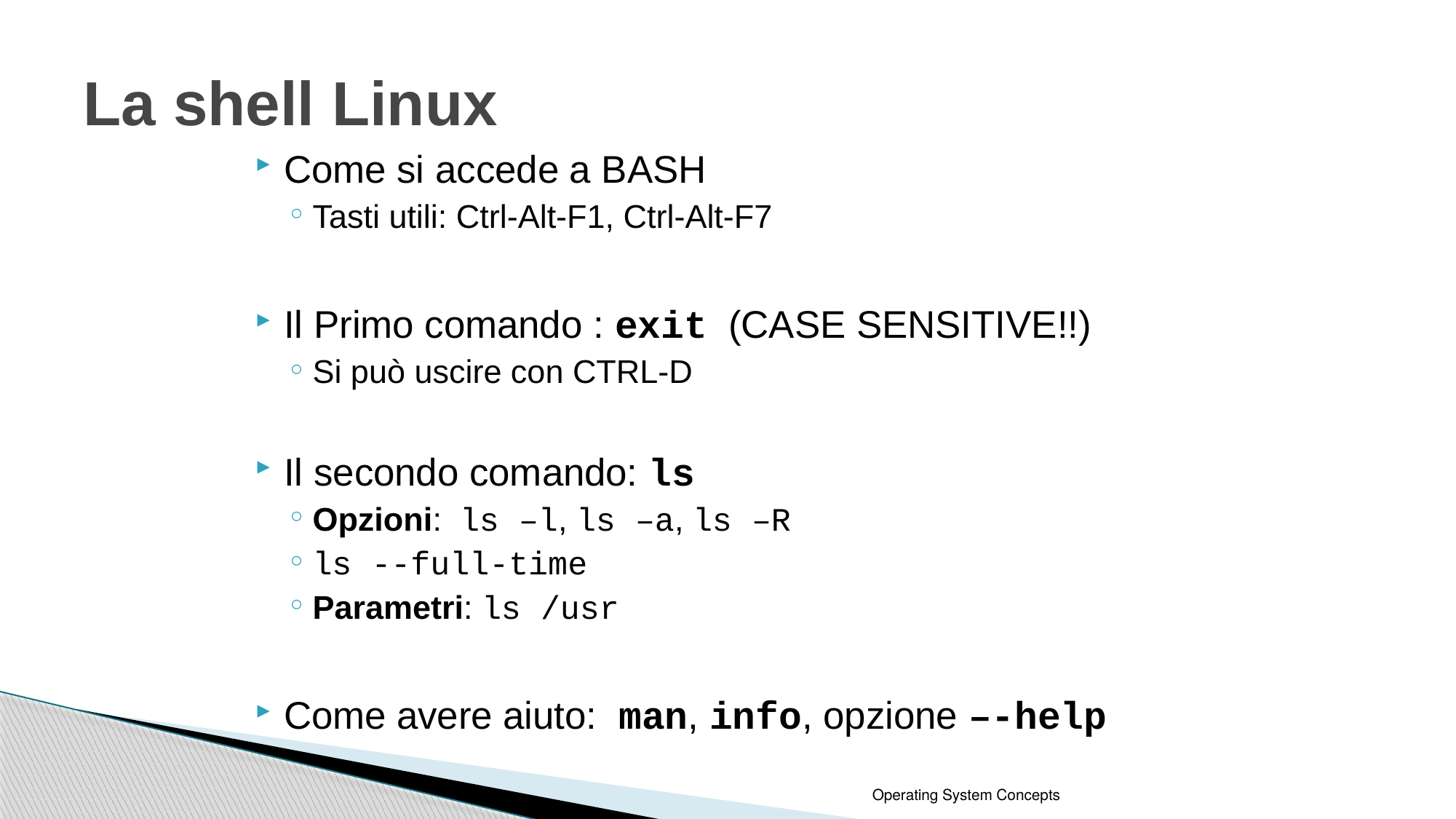

# La shell Linux
Come si accede a BASH
Tasti utili: Ctrl-Alt-F1, Ctrl-Alt-F7

Il Primo comando : exit  (CASE SENSITIVE!!)
Si può uscire con CTRL-D

Il secondo comando: ls
Opzioni:  ls –l, ls –a, ls –R
ls --full-time
Parametri: ls /usr

Come avere aiuto:  man, info, opzione –-help

Operating System Concepts